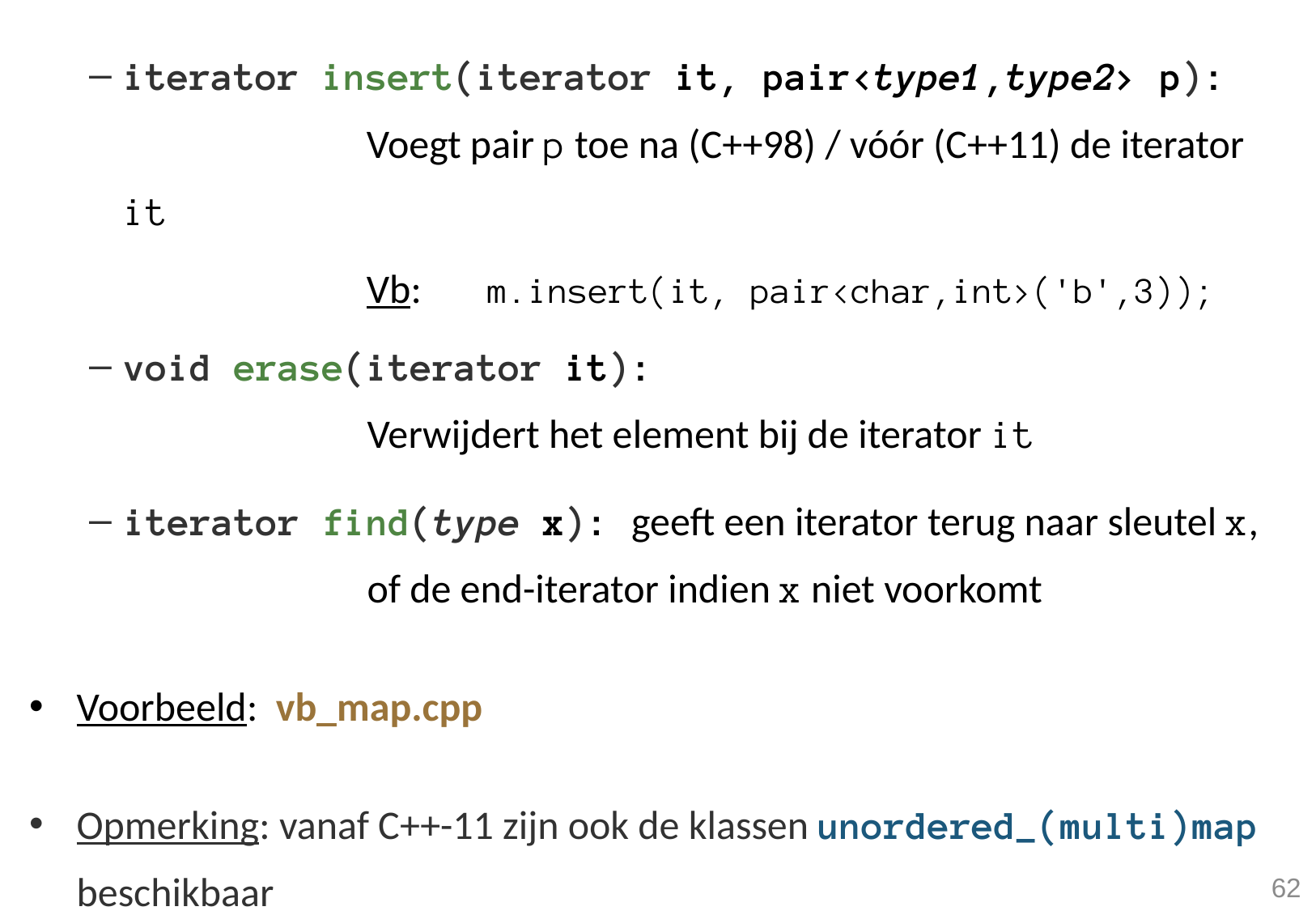

iterator insert(iterator it, pair<type1,type2> p): 		Voegt pair p toe na (C++98) / vóór (C++11) de iterator it
			Vb: 	m.insert(it, pair<char,int>('b',3));
void erase(iterator it): 							Verwijdert het element bij de iterator it
iterator find(type x): geeft een iterator terug naar sleutel x,  		of de end-iterator indien x niet voorkomt
Voorbeeld:  vb_map.cpp
Opmerking: vanaf C++-11 zijn ook de klassen unordered_(multi)map beschikbaar
62